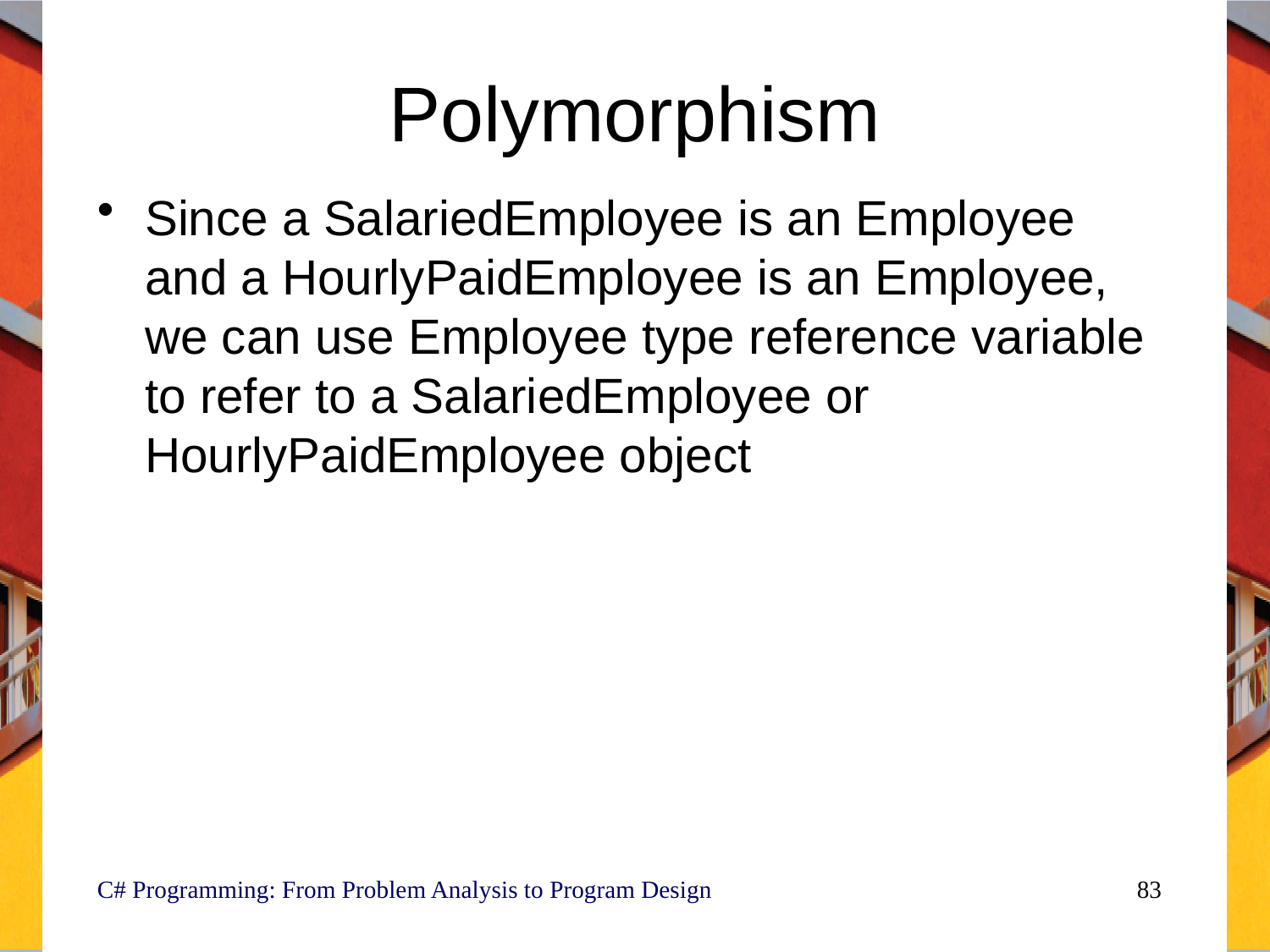

# Polymorphism
Since a SalariedEmployee is an Employee and a HourlyPaidEmployee is an Employee, we can use Employee type reference variable to refer to a SalariedEmployee or HourlyPaidEmployee object

C# Programming: From Problem Analysis to Program Design

83